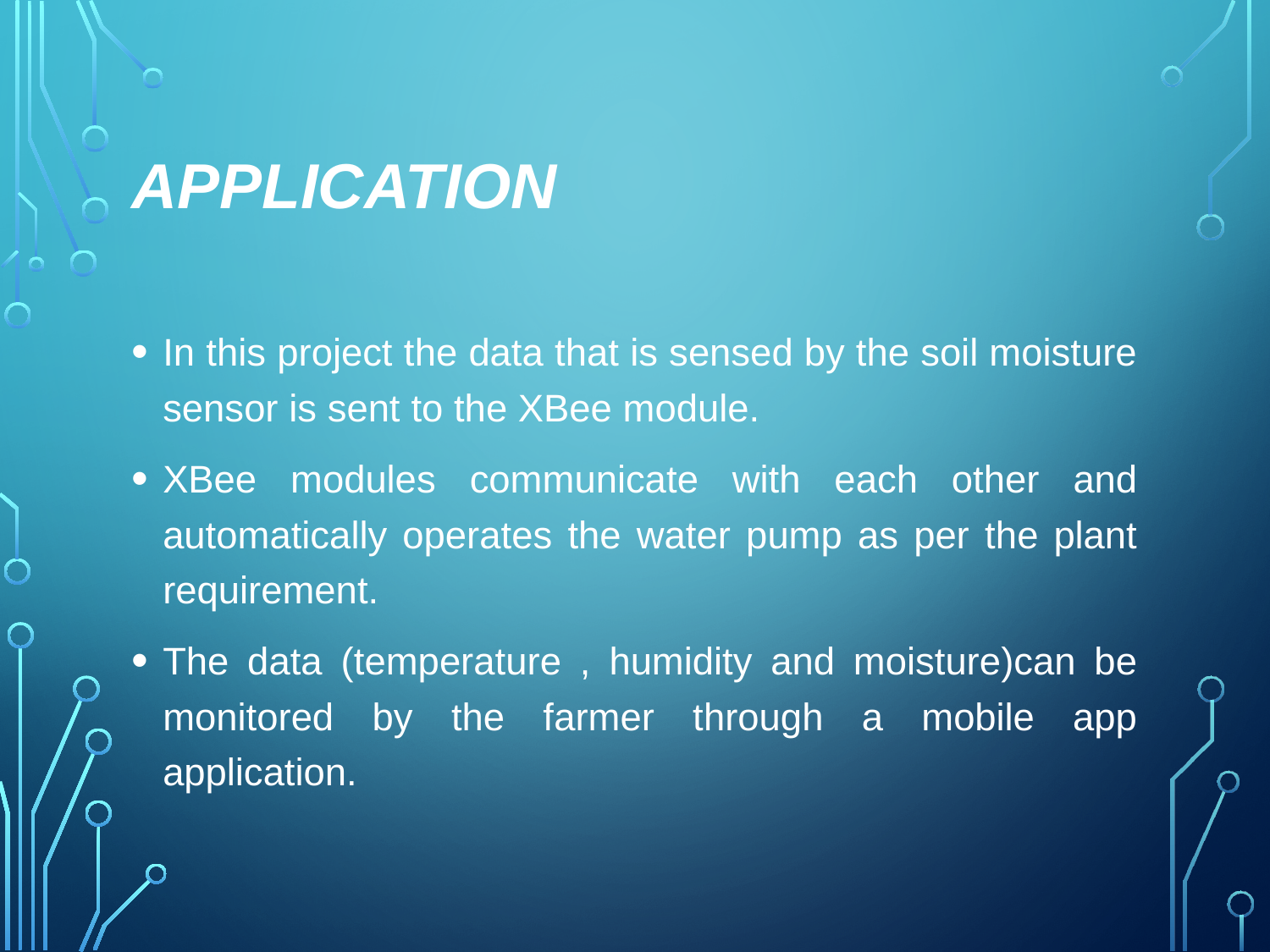

# APPLICATION
In this project the data that is sensed by the soil moisture sensor is sent to the XBee module.
XBee modules communicate with each other and automatically operates the water pump as per the plant requirement.
The data (temperature , humidity and moisture)can be monitored by the farmer through a mobile app application.